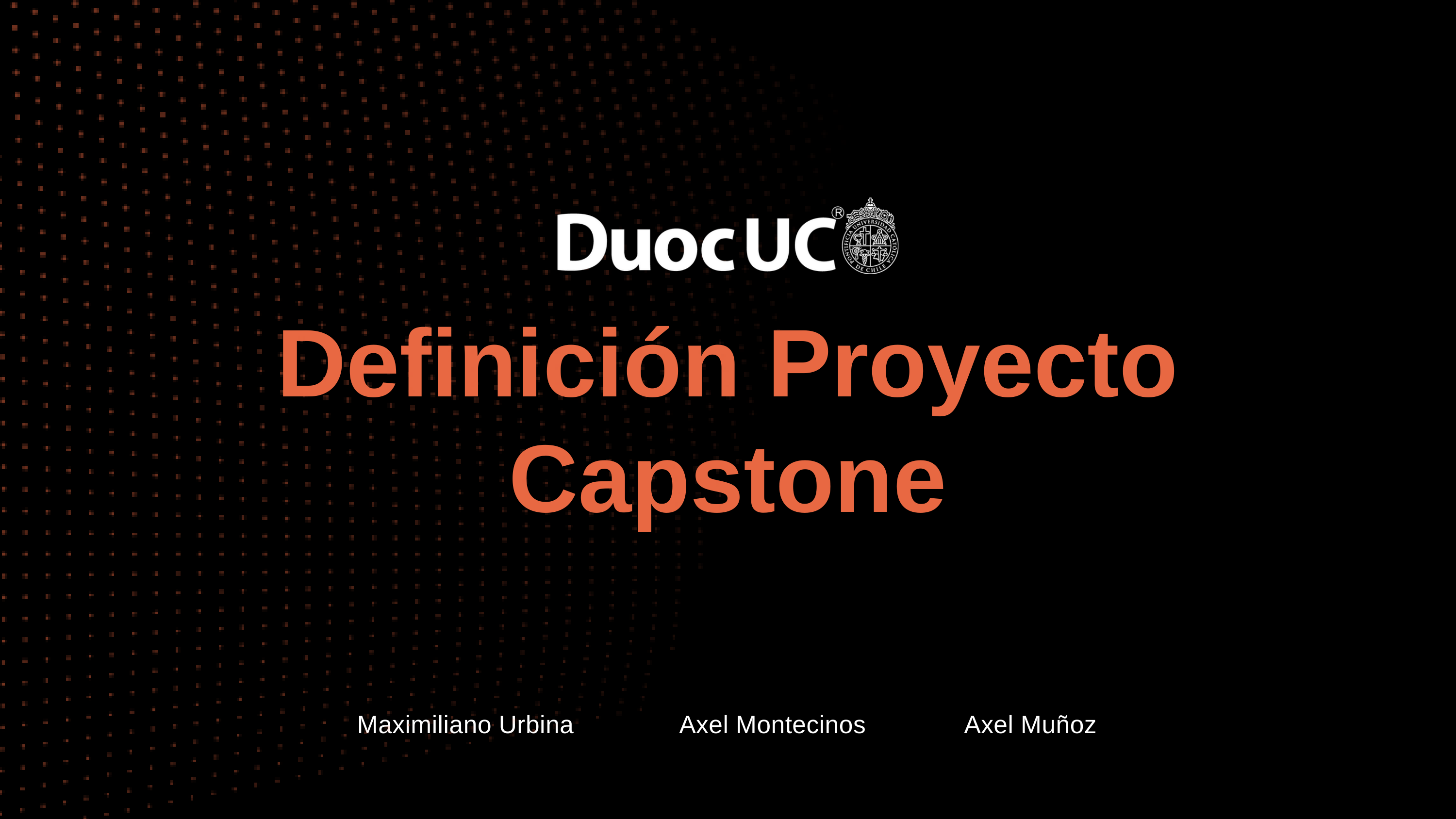

Definición Proyecto
Capstone
Maximiliano Urbina               Axel Montecinos              Axel Muñoz